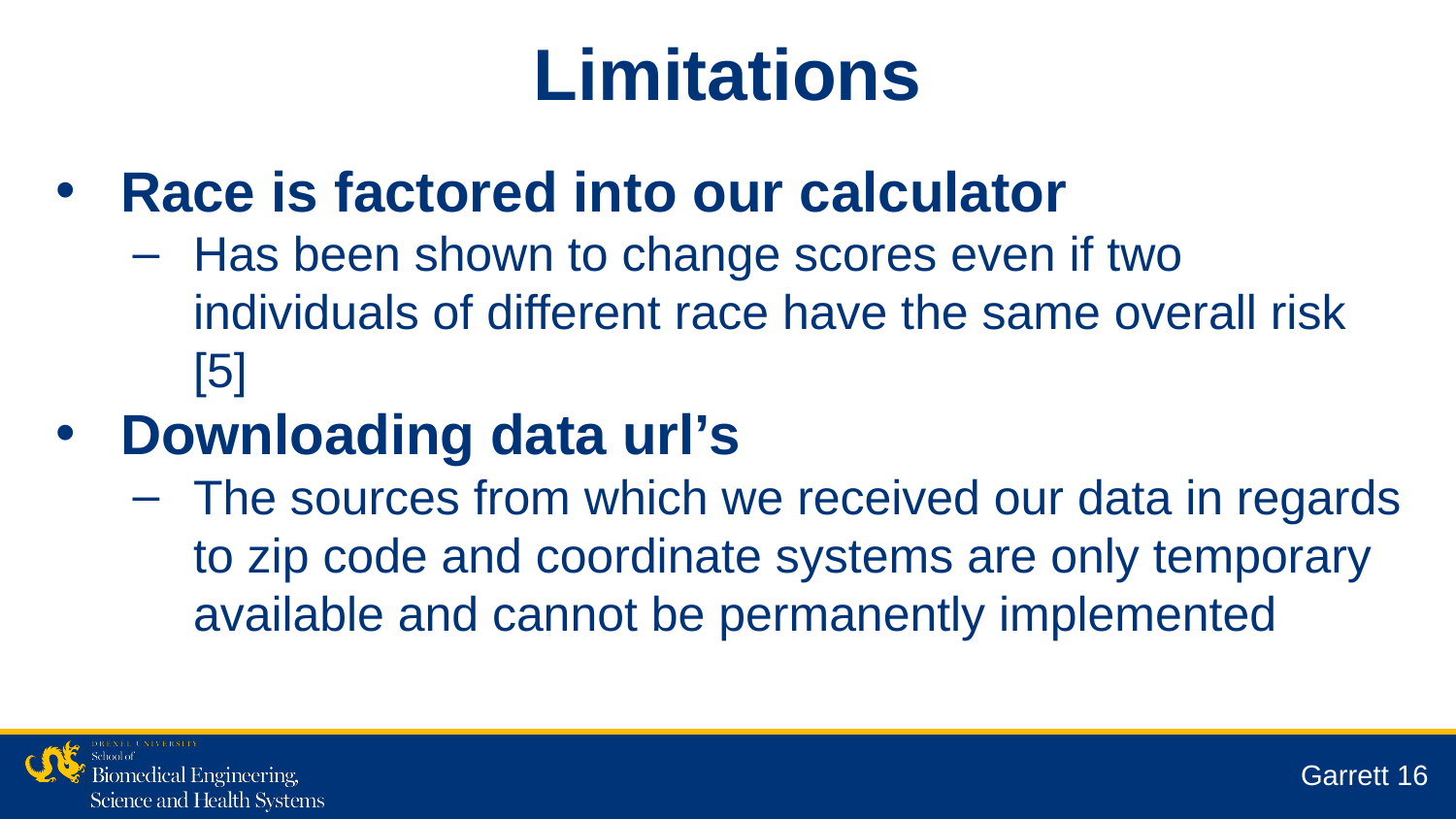

Limitations
Race is factored into our calculator
Has been shown to change scores even if two individuals of different race have the same overall risk [5]
Downloading data url’s
The sources from which we received our data in regards to zip code and coordinate systems are only temporary available and cannot be permanently implemented
Garrett 16